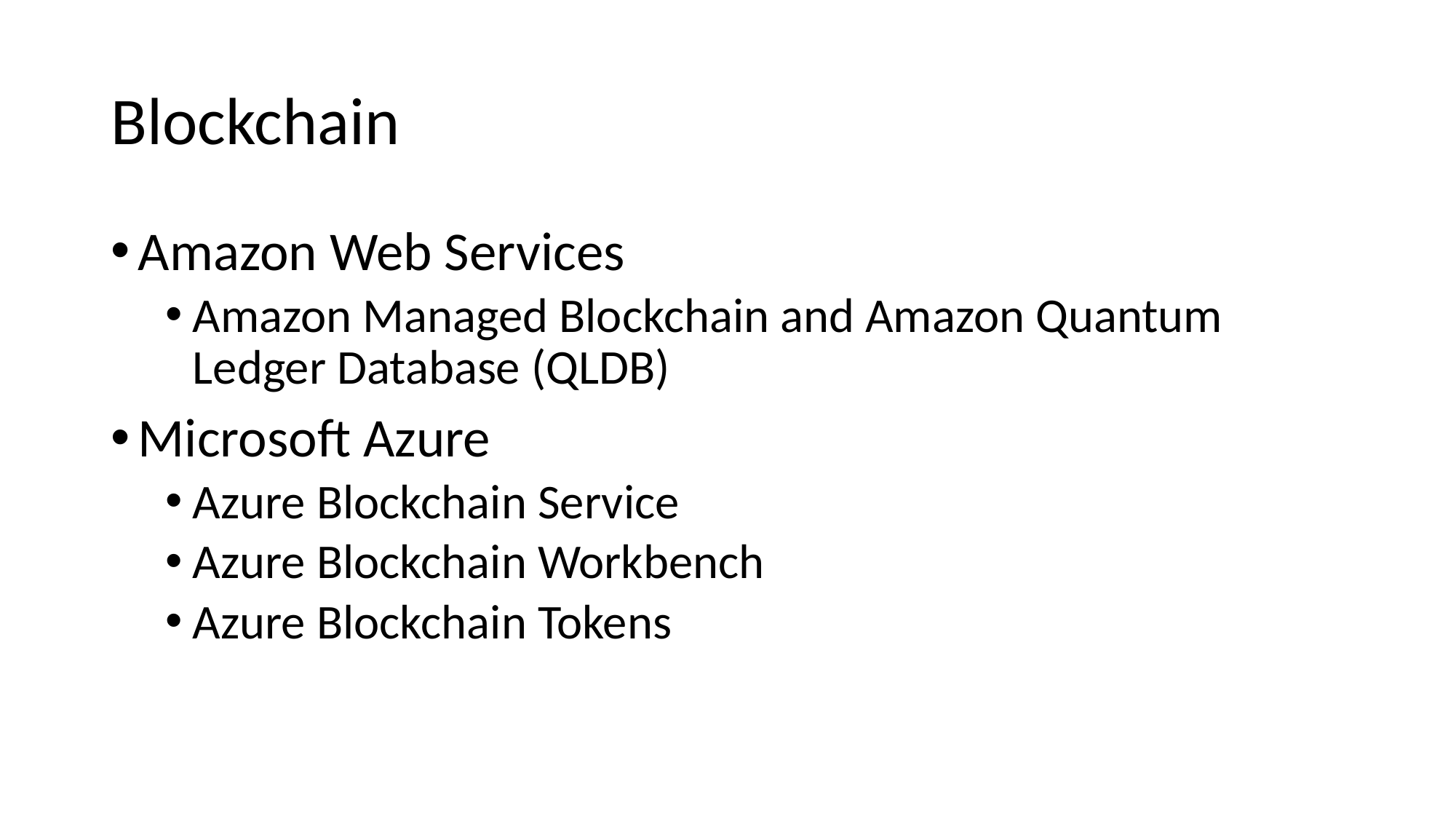

# Blockchain
Amazon Web Services
Amazon Managed Blockchain and Amazon Quantum Ledger Database (QLDB)
Microsoft Azure
Azure Blockchain Service
Azure Blockchain Workbench
Azure Blockchain Tokens